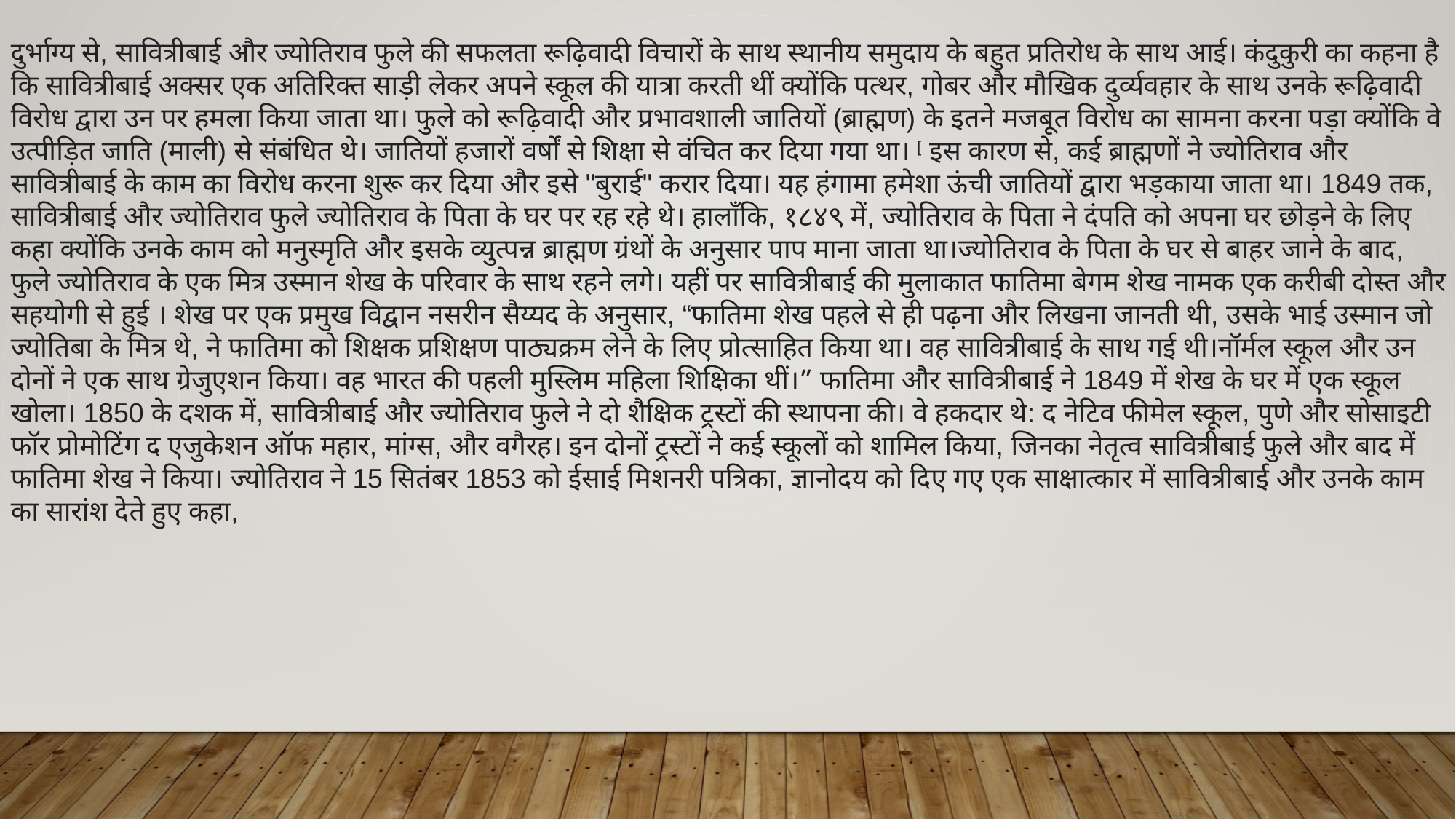

दुर्भाग्य से, सावित्रीबाई और ज्योतिराव फुले की सफलता रूढ़िवादी विचारों के साथ स्थानीय समुदाय के बहुत प्रतिरोध के साथ आई। कंदुकुरी का कहना है कि सावित्रीबाई अक्सर एक अतिरिक्त साड़ी लेकर अपने स्कूल की यात्रा करती थीं क्योंकि पत्थर, गोबर और मौखिक दुर्व्यवहार के साथ उनके रूढ़िवादी विरोध द्वारा उन पर हमला किया जाता था। फुले को रूढ़िवादी और प्रभावशाली जातियों (ब्राह्मण) के इतने मजबूत विरोध का सामना करना पड़ा क्योंकि वे उत्पीड़ित जाति (माली) से संबंधित थे। जातियों हजारों वर्षों से शिक्षा से वंचित कर दिया गया था। [ इस कारण से, कई ब्राह्मणों ने ज्योतिराव और सावित्रीबाई के काम का विरोध करना शुरू कर दिया और इसे "बुराई" करार दिया। यह हंगामा हमेशा ऊंची जातियों द्वारा भड़काया जाता था। 1849 तक, सावित्रीबाई और ज्योतिराव फुले ज्योतिराव के पिता के घर पर रह रहे थे। हालाँकि, १८४९ में, ज्योतिराव के पिता ने दंपति को अपना घर छोड़ने के लिए कहा क्योंकि उनके काम को मनुस्मृति और इसके व्युत्पन्न ब्राह्मण ग्रंथों के अनुसार पाप माना जाता था।ज्योतिराव के पिता के घर से बाहर जाने के बाद, फुले ज्योतिराव के एक मित्र उस्मान शेख के परिवार के साथ रहने लगे। यहीं पर सावित्रीबाई की मुलाकात फातिमा बेगम शेख नामक एक करीबी दोस्त और सहयोगी से हुई । शेख पर एक प्रमुख विद्वान नसरीन सैय्यद के अनुसार, “फातिमा शेख पहले से ही पढ़ना और लिखना जानती थी, उसके भाई उस्मान जो ज्योतिबा के मित्र थे, ने फातिमा को शिक्षक प्रशिक्षण पाठ्यक्रम लेने के लिए प्रोत्साहित किया था। वह सावित्रीबाई के साथ गई थी।नॉर्मल स्कूल और उन दोनों ने एक साथ ग्रेजुएशन किया। वह भारत की पहली मुस्लिम महिला शिक्षिका थीं।” फातिमा और सावित्रीबाई ने 1849 में शेख के घर में एक स्कूल खोला। 1850 के दशक में, सावित्रीबाई और ज्योतिराव फुले ने दो शैक्षिक ट्रस्टों की स्थापना की। वे हकदार थे: द नेटिव फीमेल स्कूल, पुणे और सोसाइटी फॉर प्रोमोटिंग द एजुकेशन ऑफ महार, मांग्स, और वगैरह। इन दोनों ट्रस्टों ने कई स्कूलों को शामिल किया, जिनका नेतृत्व सावित्रीबाई फुले और बाद में फातिमा शेख ने किया। ज्योतिराव ने 15 सितंबर 1853 को ईसाई मिशनरी पत्रिका, ज्ञानोदय को दिए गए एक साक्षात्कार में सावित्रीबाई और उनके काम का सारांश देते हुए कहा,